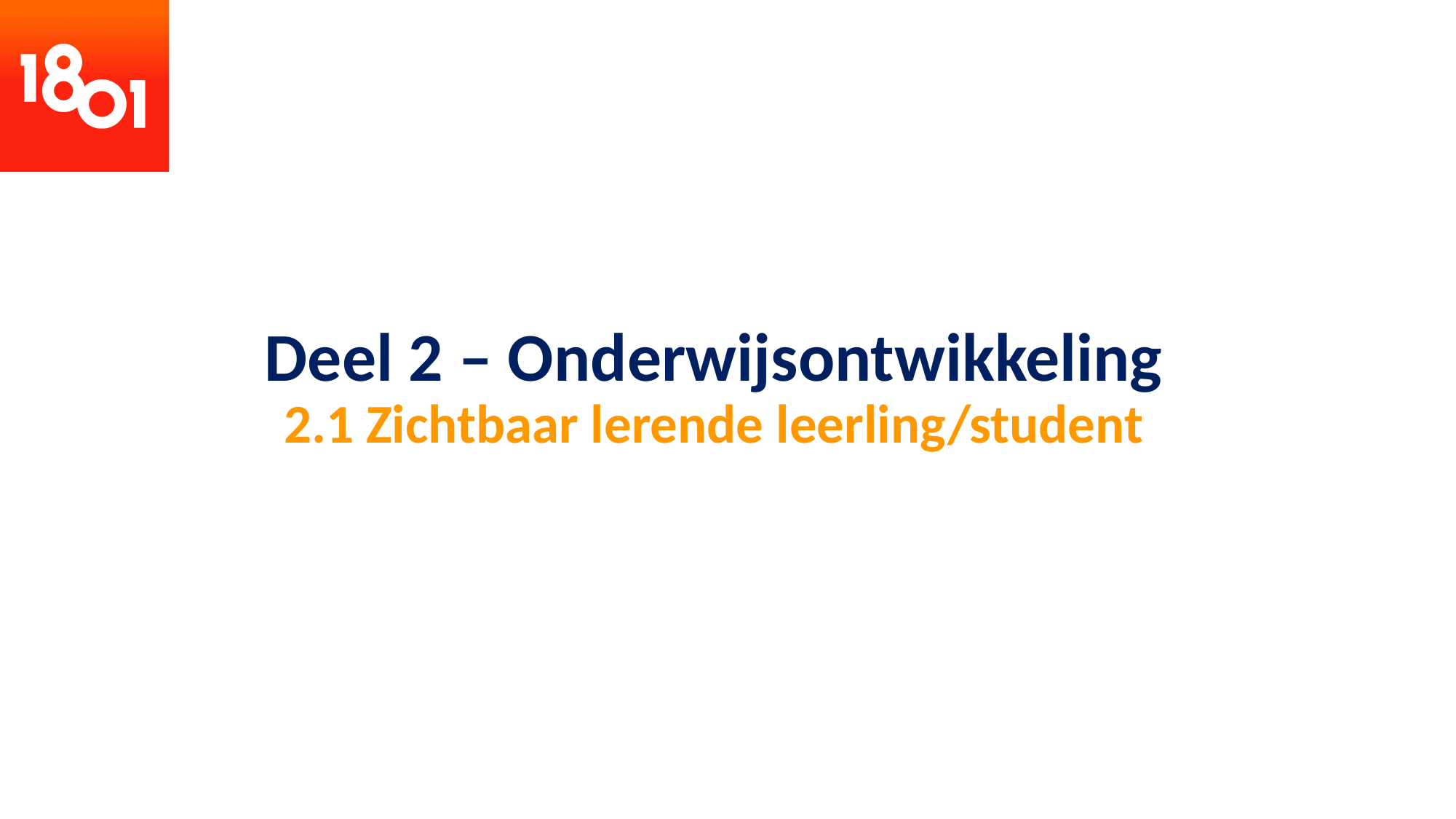

# Deel 2 – Onderwijsontwikkeling 2.1 Zichtbaar lerende leerling/student